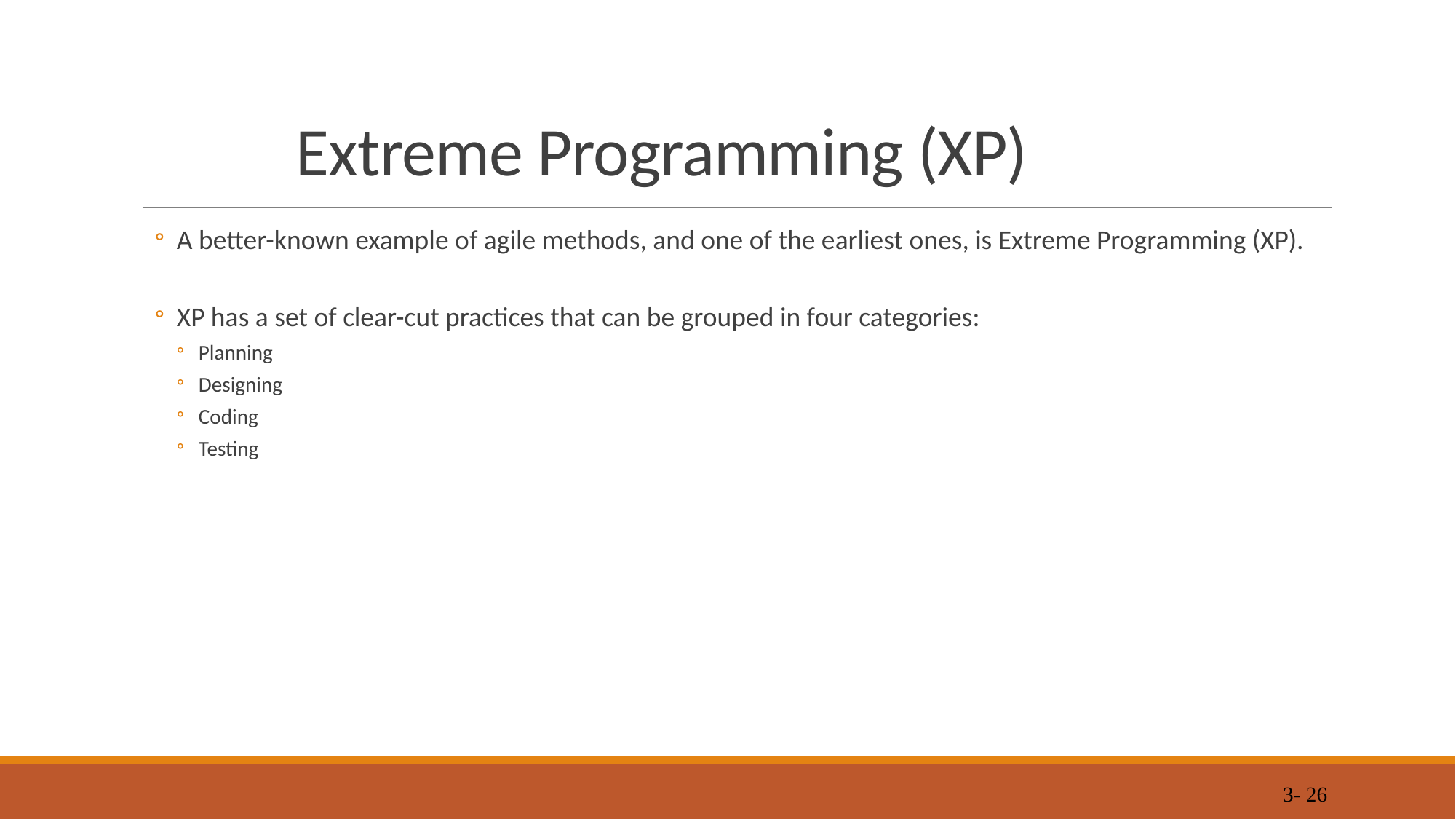

# Extreme Programming (XP)
A better-known example of agile methods, and one of the earliest ones, is Extreme Programming (XP).

XP has a set of clear-cut practices that can be grouped in four categories:
Planning
Designing
Coding
Testing
  3- 26